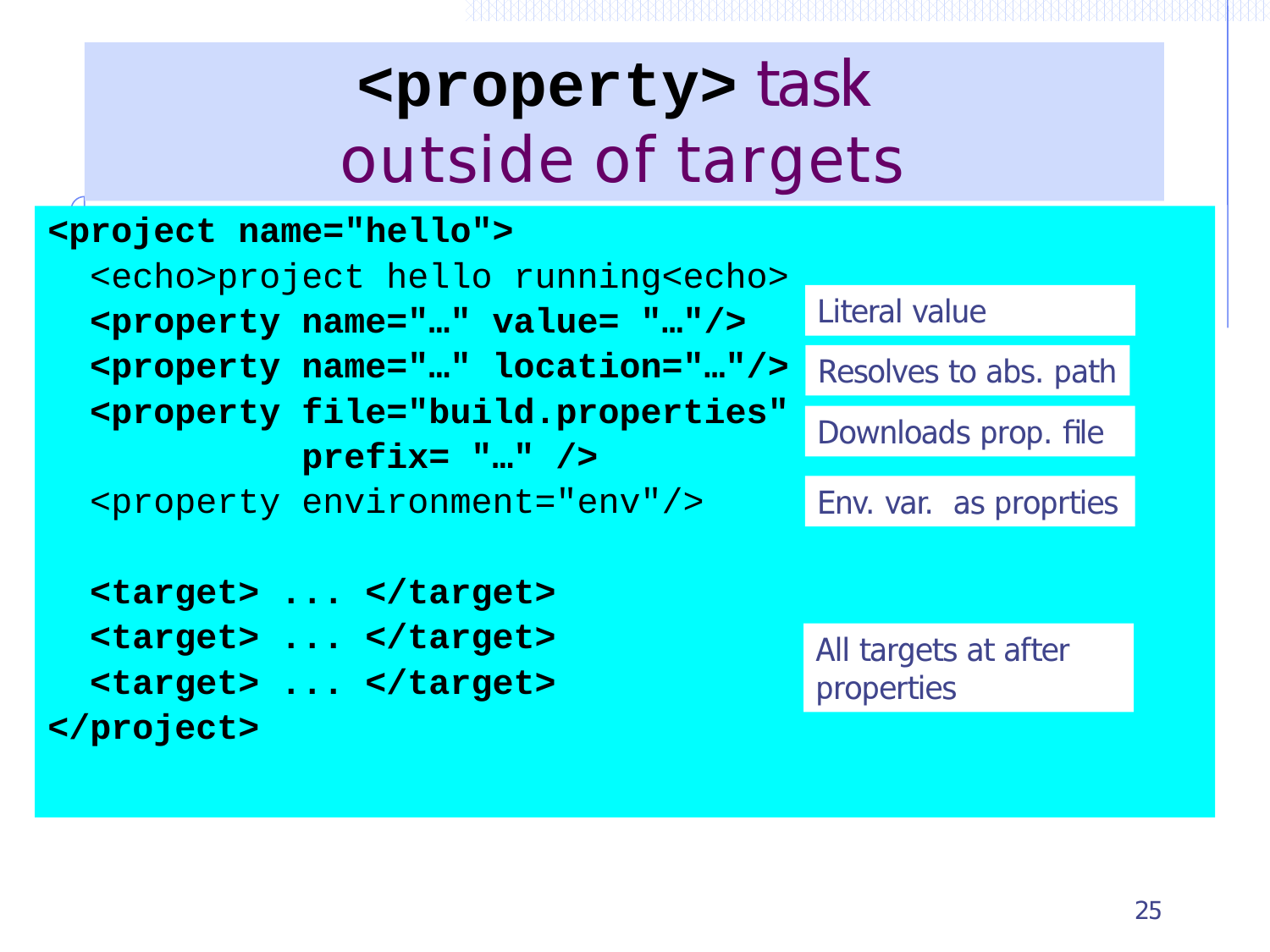

# <property> task outside of targets
<project name="hello">
  <echo>project hello running<echo>
  <property name="…" value= "…"/>
  <property name="…" location="…"/>
  <property file="build.properties"
            prefix= "…" />
  <property environment="env"/>

  <target> ... </target>
  <target> ... </target>
  <target> ... </target>
</project>
Literal value
Resolves to abs. path
Downloads prop. file
Env. var.  as proprties
All targets at after properties
25